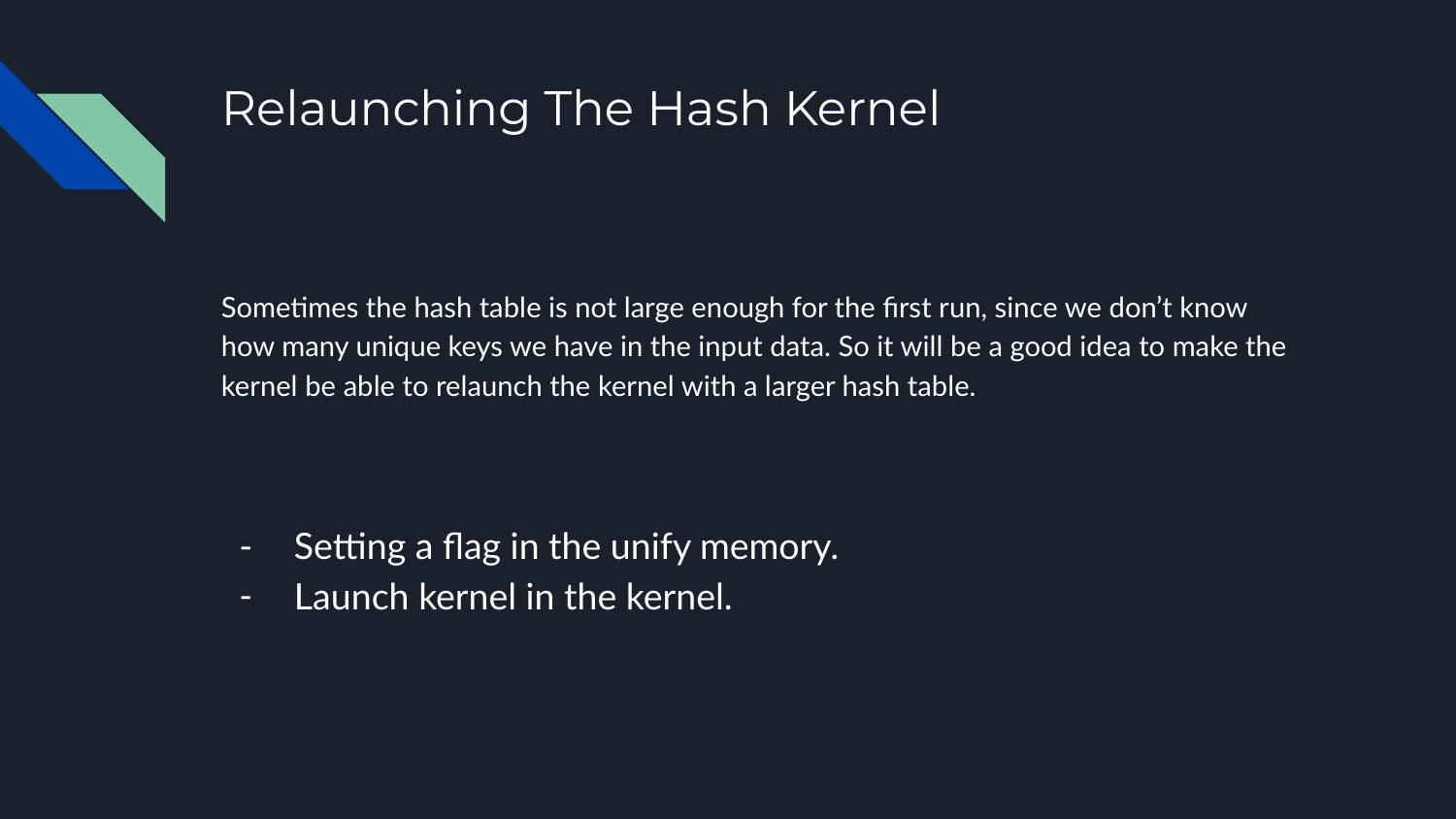

# Relaunching The Hash Kernel
Sometimes the hash table is not large enough for the first run, since we don’t know  how many unique keys we have in the input data. So it will be a good idea to make the kernel be able to relaunch the kernel with a larger hash table.

Setting a flag in the unify memory.
Launch kernel in the kernel.